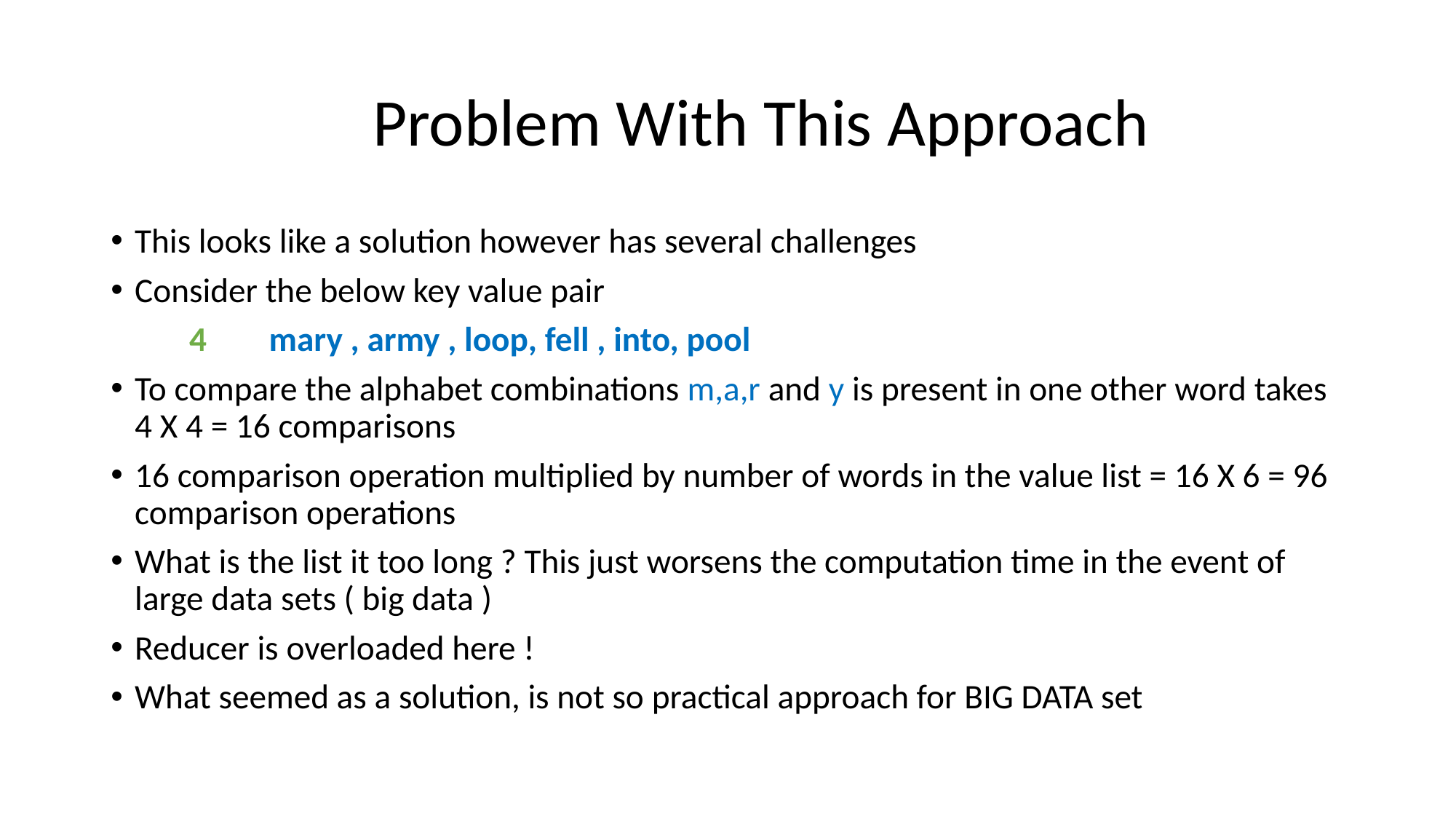

# Problem With This Approach
This looks like a solution however has several challenges
Consider the below key value pair
          4        mary , army , loop, fell , into, pool
To compare the alphabet combinations m,a,r and y is present in one other word takes 4 X 4 = 16 comparisons
16 comparison operation multiplied by number of words in the value list = 16 X 6 = 96 comparison operations
What is the list it too long ? This just worsens the computation time in the event of large data sets ( big data )
Reducer is overloaded here !
What seemed as a solution, is not so practical approach for BIG DATA set